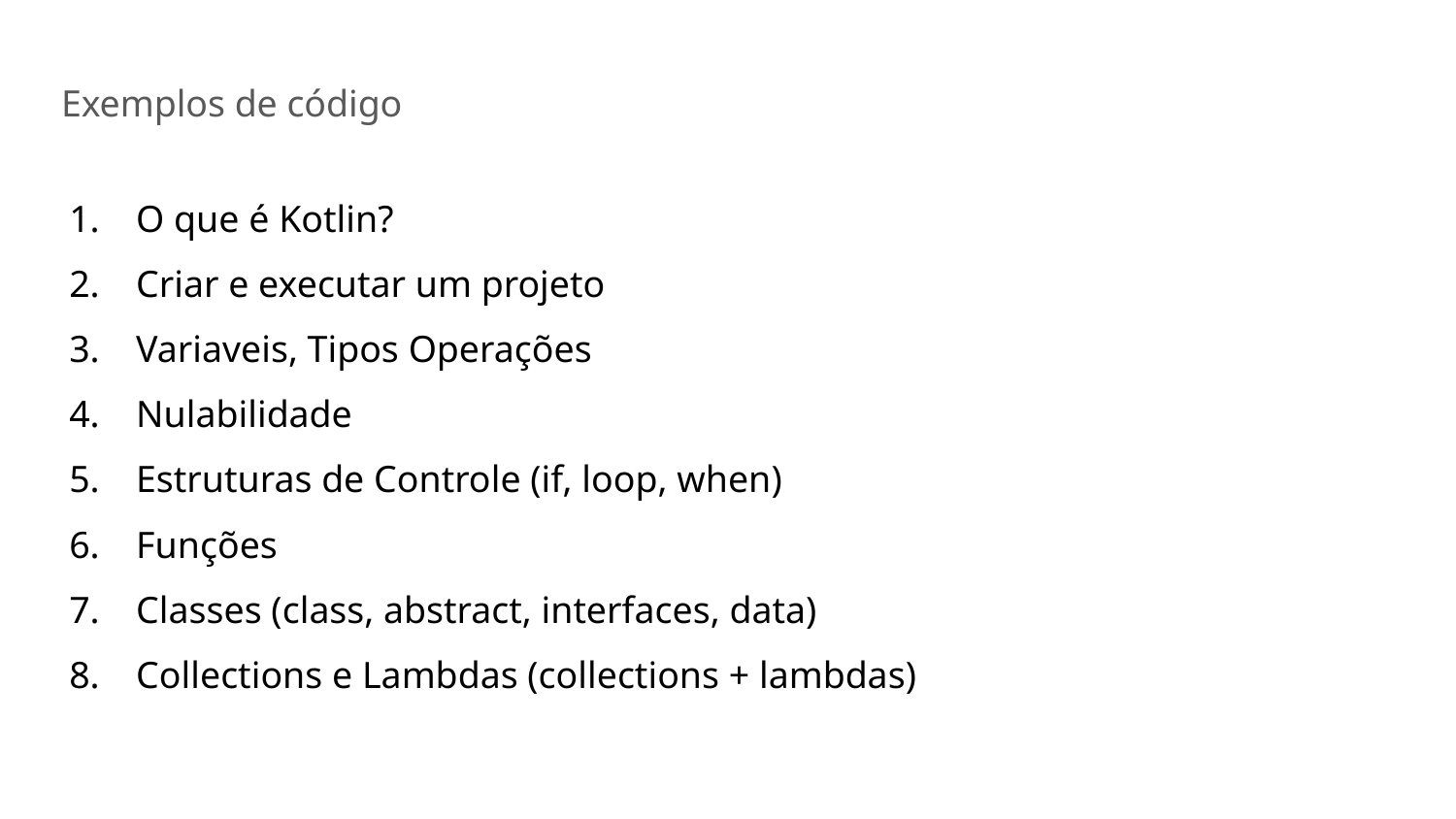

Exemplos de código
O que é Kotlin?
Criar e executar um projeto
Variaveis, Tipos Operações
Nulabilidade
Estruturas de Controle (if, loop, when)
Funções
Classes (class, abstract, interfaces, data)
Collections e Lambdas (collections + lambdas)